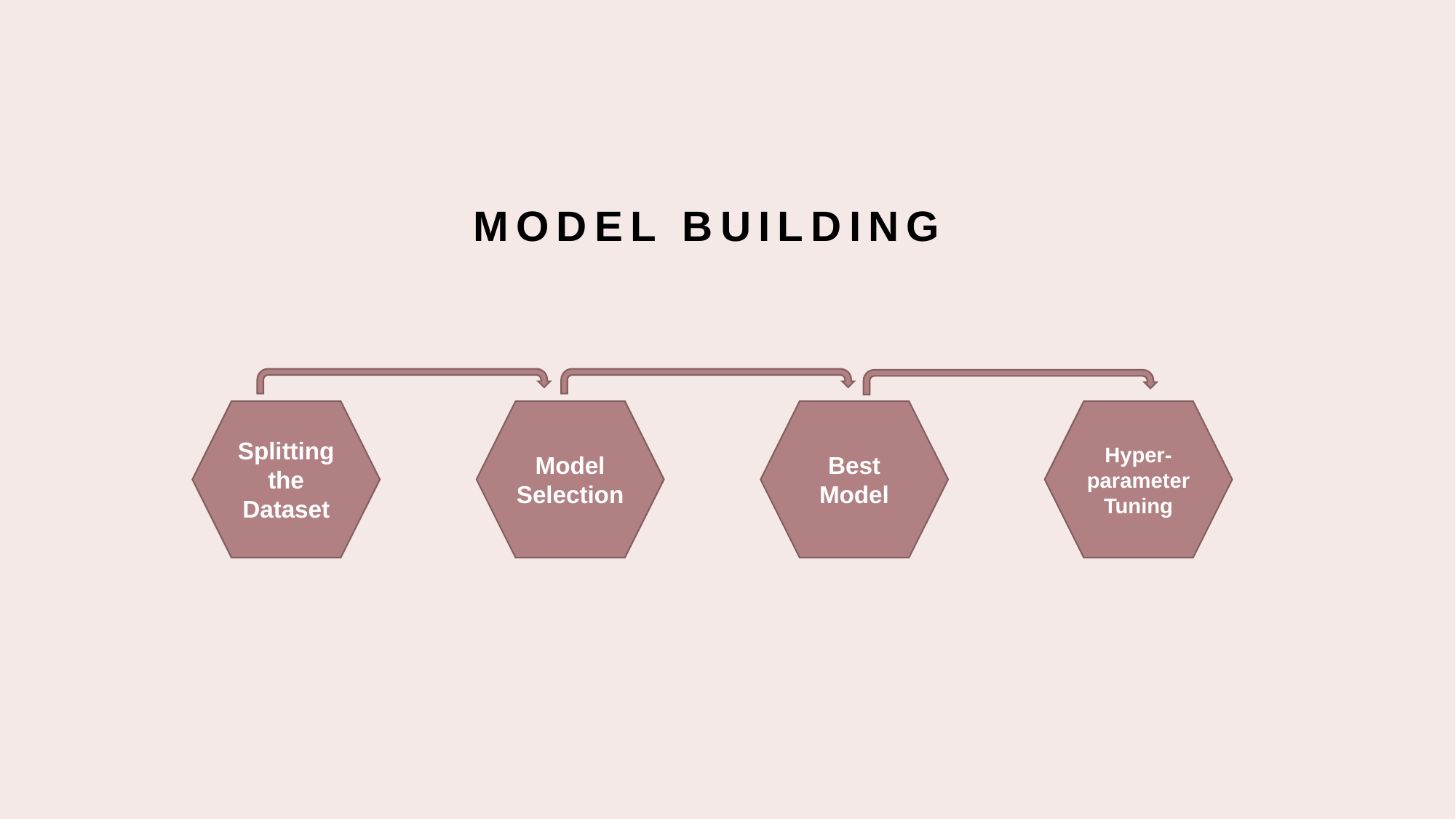

# MODEL BUILDING

Splitting the Dataset
Model Selection
Best Model
Hyper-parameter Tuning